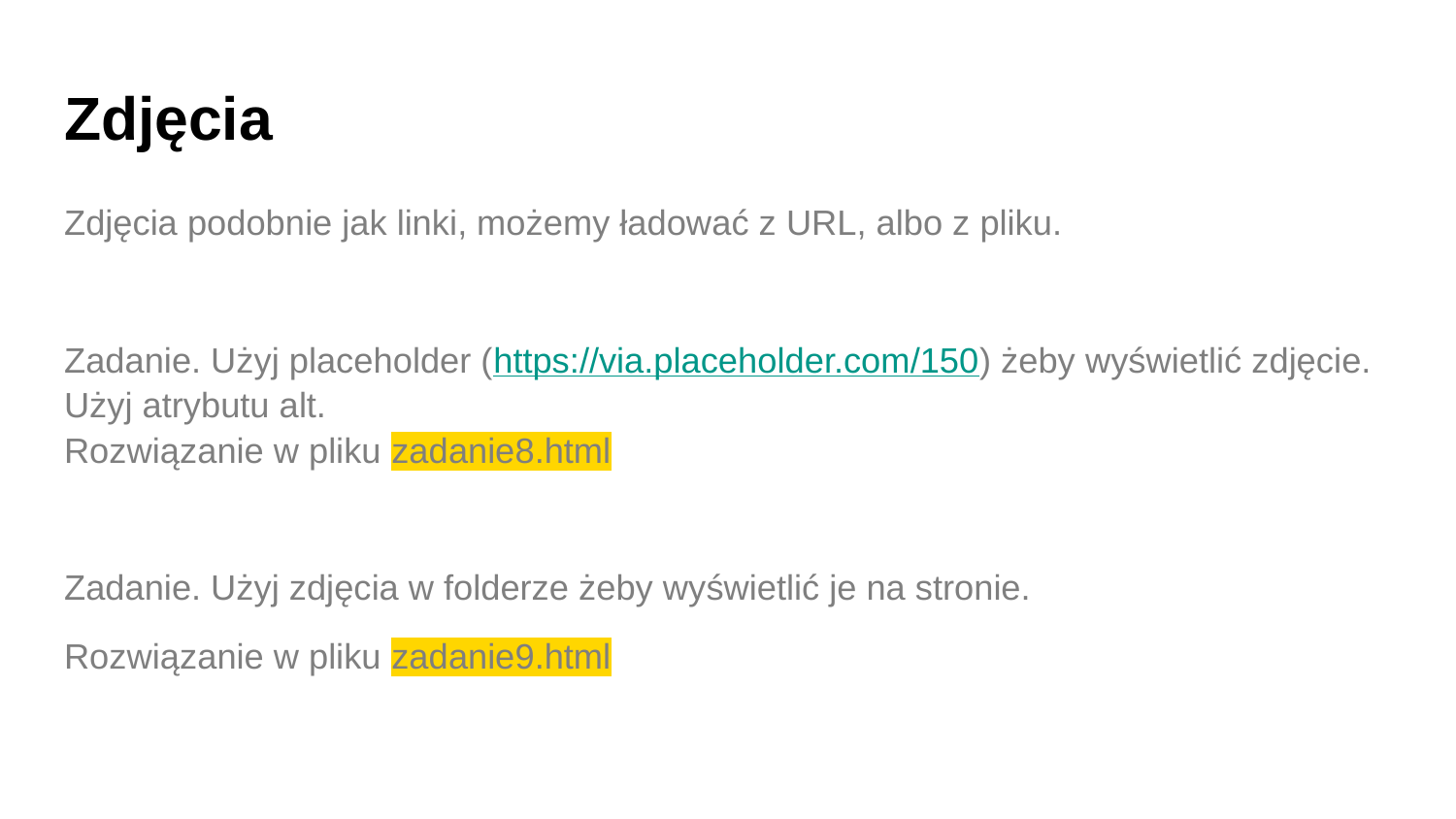

# Zdjęcia
Zdjęcia podobnie jak linki, możemy ładować z URL, albo z pliku.

Zadanie. Użyj placeholder (https://via.placeholder.com/150) żeby wyświetlić zdjęcie.
Użyj atrybutu alt.
Rozwiązanie w pliku zadanie8.html

Zadanie. Użyj zdjęcia w folderze żeby wyświetlić je na stronie.
Rozwiązanie w pliku zadanie9.html